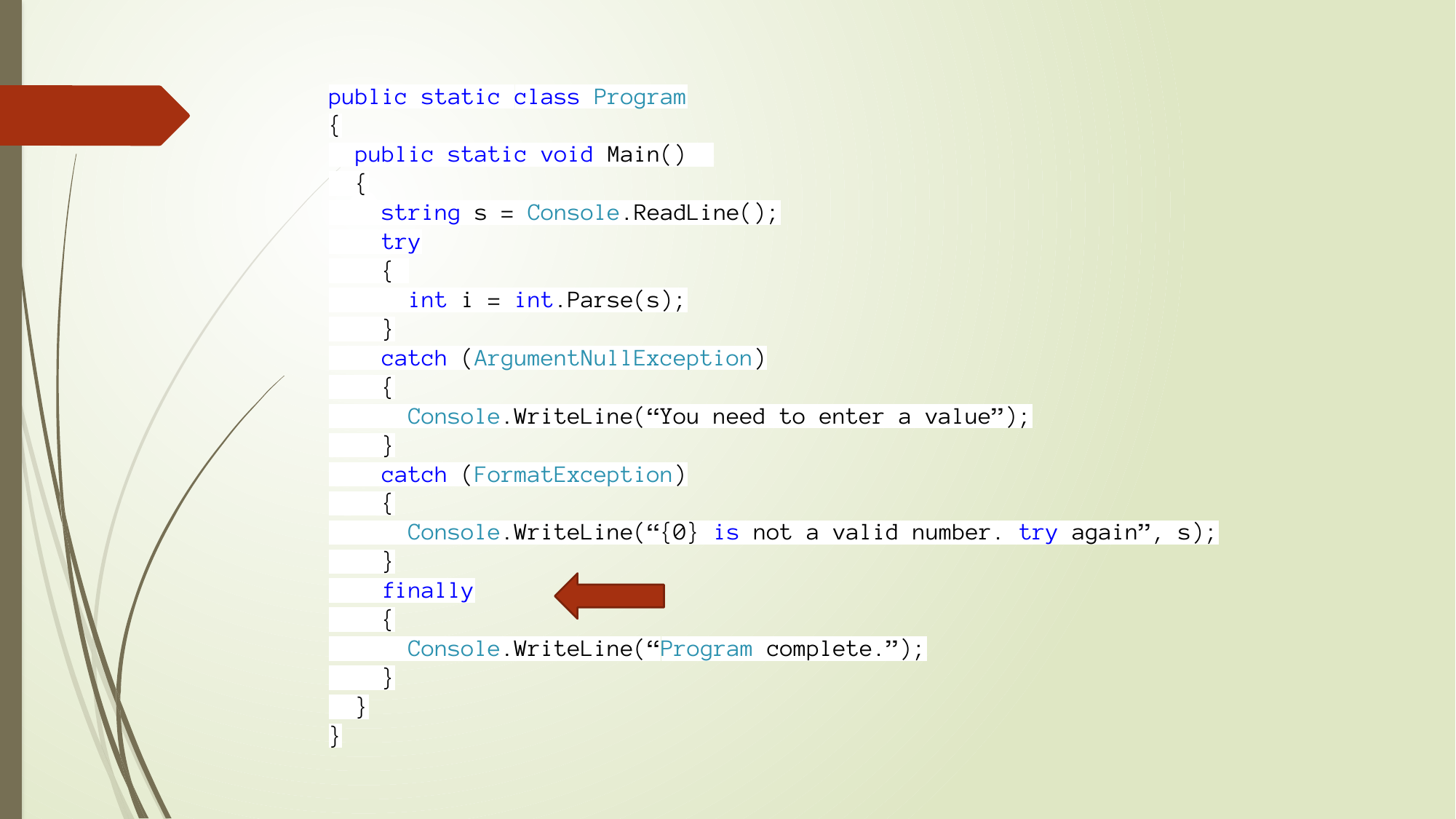

public static class Program
{
  public static void Main()
  {
    string s = Console.ReadLine();
    try
    {
      int i = int.Parse(s);
    }
    catch (ArgumentNullException)
    {
      Console.WriteLine(“You need to enter a value”);
    }
    catch (FormatException)
    {
      Console.WriteLine(“{0} is not a valid number. try again”, s);
    }
    finally
    {
      Console.WriteLine(“Program complete.”);
    }
  }
}